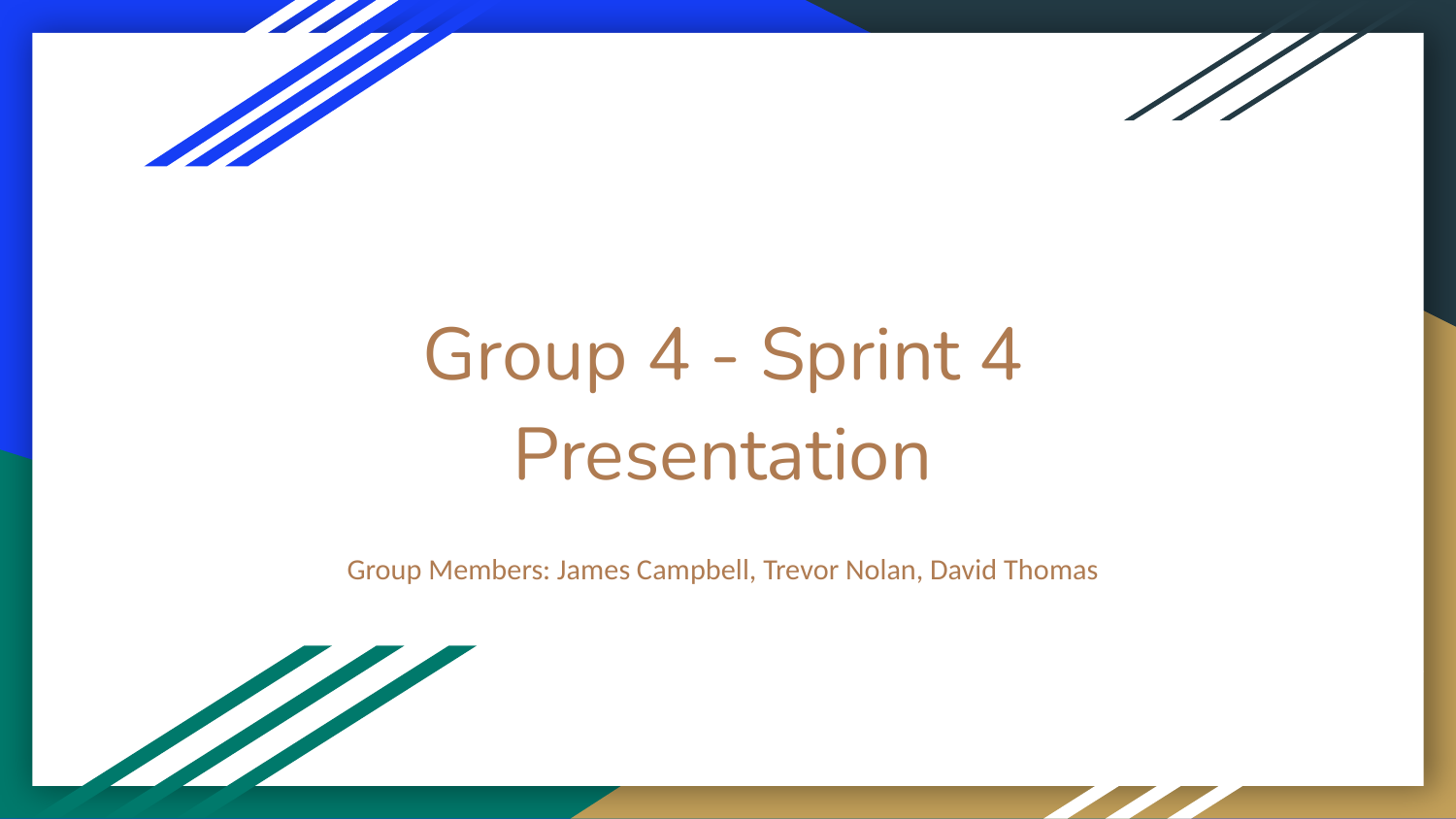

# Group 4 - Sprint 4 Presentation
Group Members: James Campbell, Trevor Nolan, David Thomas